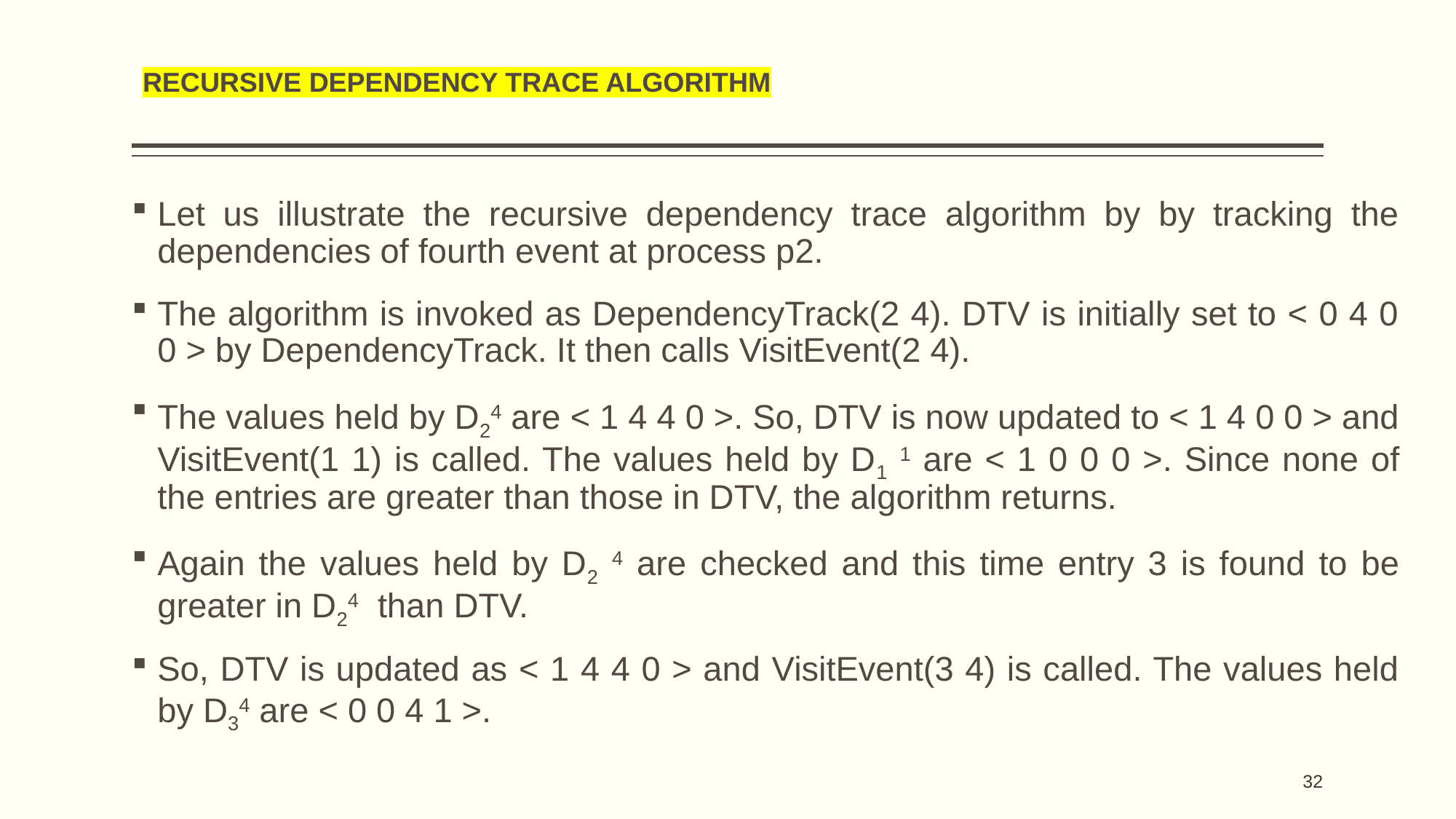

RECURSIVE DEPENDENCY TRACE ALGORITHM
Let us illustrate the recursive dependency trace algorithm by by tracking the dependencies of fourth event at process p2.
The algorithm is invoked as DependencyTrack(2 4). DTV is initially set to < 0 4 0 0 > by DependencyTrack. It then calls VisitEvent(2 4).
The values held by D24 are < 1 4 4 0 >. So, DTV is now updated to < 1 4 0 0 > and VisitEvent(1 1) is called. The values held by D1 1 are < 1 0 0 0 >. Since none of the entries are greater than those in DTV, the algorithm returns.
Again the values held by D2 4 are checked and this time entry 3 is found to be greater in D24  than DTV.
So, DTV is updated as < 1 4 4 0 > and VisitEvent(3 4) is called. The values held by D34 are < 0 0 4 1 >.
32